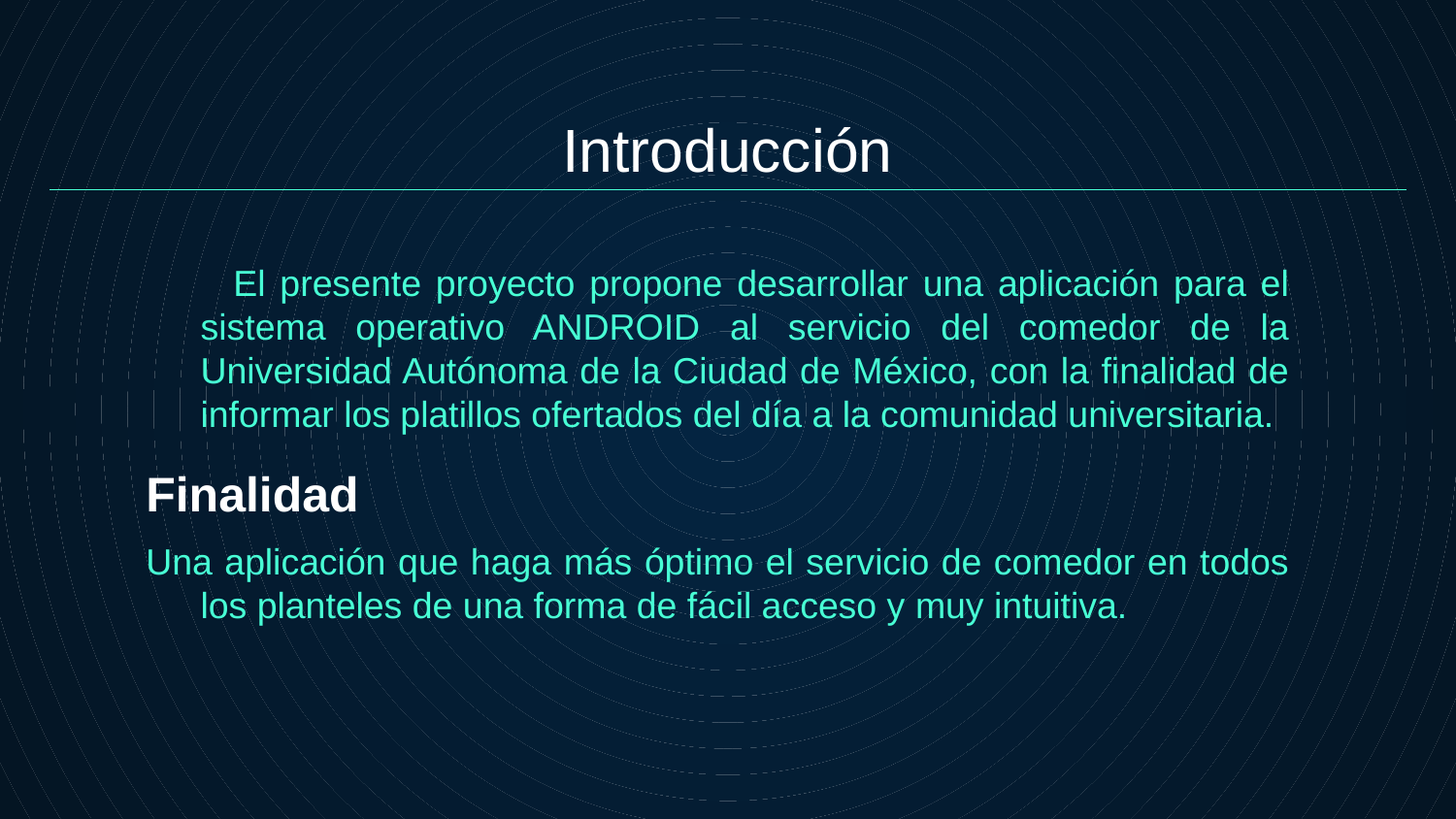

# Introducción
      El presente proyecto propone desarrollar una aplicación para el sistema operativo ANDROID al servicio del comedor de la Universidad Autónoma de la Ciudad de México, con la finalidad de informar los platillos ofertados del día a la comunidad universitaria.
Finalidad
Una aplicación que haga más óptimo el servicio de comedor en todos los planteles de una forma de fácil acceso y muy intuitiva.